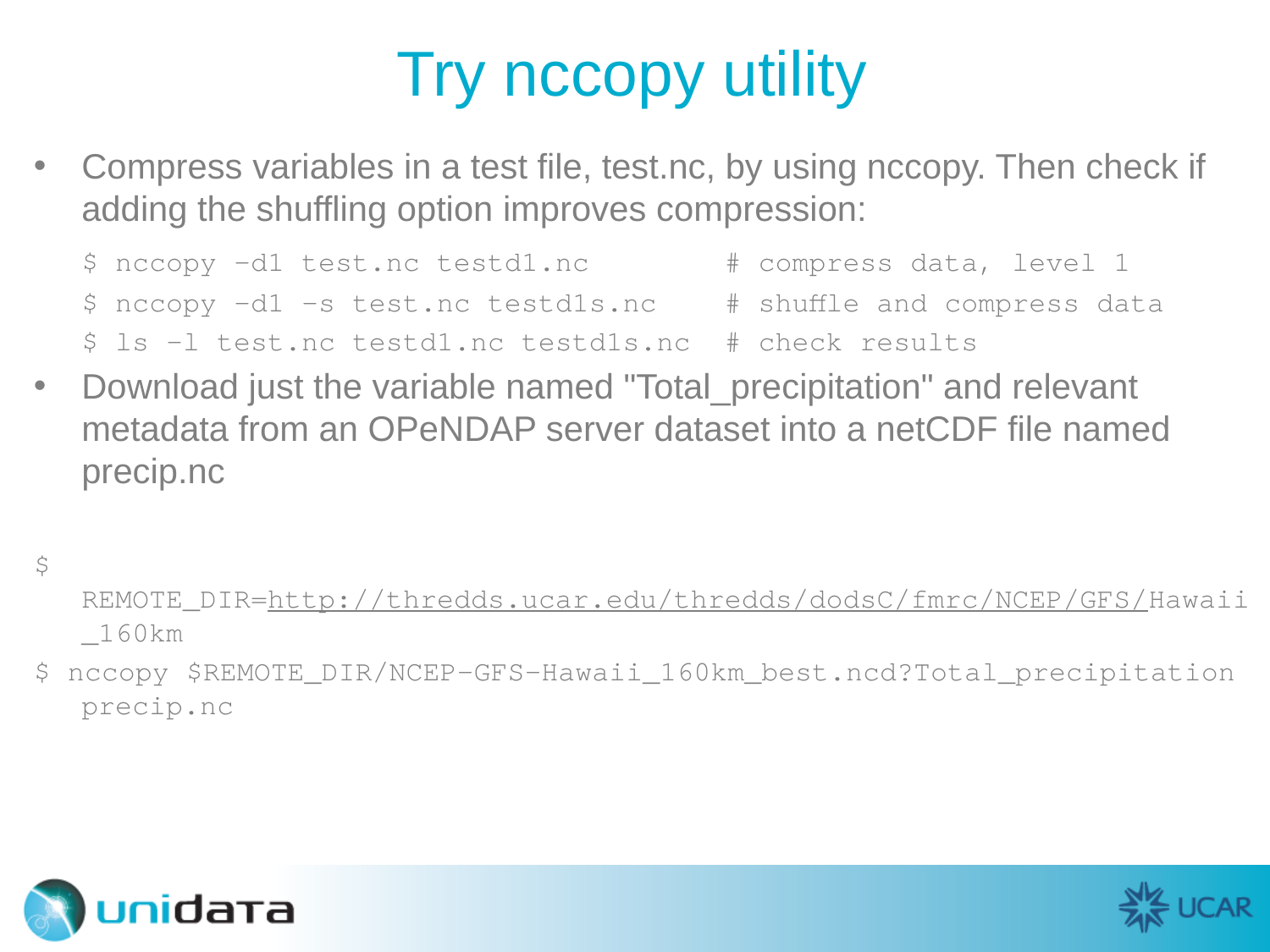

# Try nccopy utility
Compress variables in a test file, test.nc, by using nccopy. Then check if adding the shuffling option improves compression:
	$ nccopy -d1 test.nc testd1.nc        # compress data, level 1
	$ nccopy -d1 -s test.nc testd1s.nc    # shuffle and compress data
	$ ls -l test.nc testd1.nc testd1s.nc  # check results
Download just the variable named "Total_precipitation" and relevant metadata from an OPeNDAP server dataset into a netCDF file named precip.nc

$ REMOTE_DIR=http://thredds.ucar.edu/thredds/dodsC/fmrc/NCEP/GFS/Hawaii_160km
$ nccopy $REMOTE_DIR/NCEP-GFS-Hawaii_160km_best.ncd?Total_precipitation precip.nc